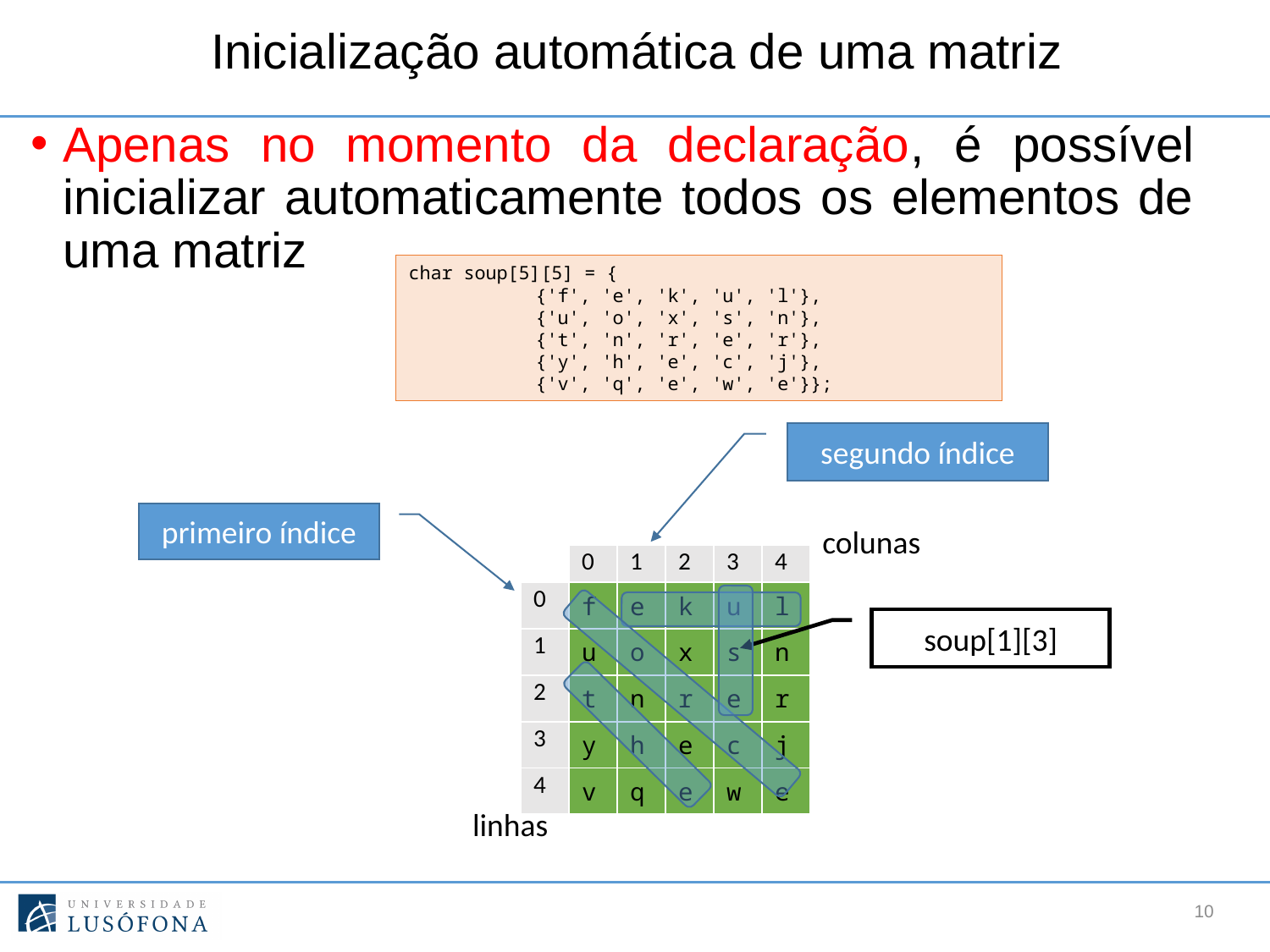

# Inicialização automática de uma matriz
Apenas no momento da declaração, é possível inicializar automaticamente todos os elementos de uma matriz
char soup[5][5] = {
	{'f', 'e', 'k', 'u', 'l'},
	{'u', 'o', 'x', 's', 'n'},
	{'t', 'n', 'r', 'e', 'r'},
	{'y', 'h', 'e', 'c', 'j'},
	{'v', 'q', 'e', 'w', 'e'}};

segundo índice
primeiro índice
colunas
|  | 0 | 1 | 2 | 3 | 4 |
| --- | --- | --- | --- | --- | --- |
| 0 | f | e | k | u | l |
| 1 | u | o | x | s | n |
| 2 | t | n | r | e | r |
| 3 | y | h | e | c | j |
| 4 | v | q | e | w | e |

soup[1][3]

linhas
10